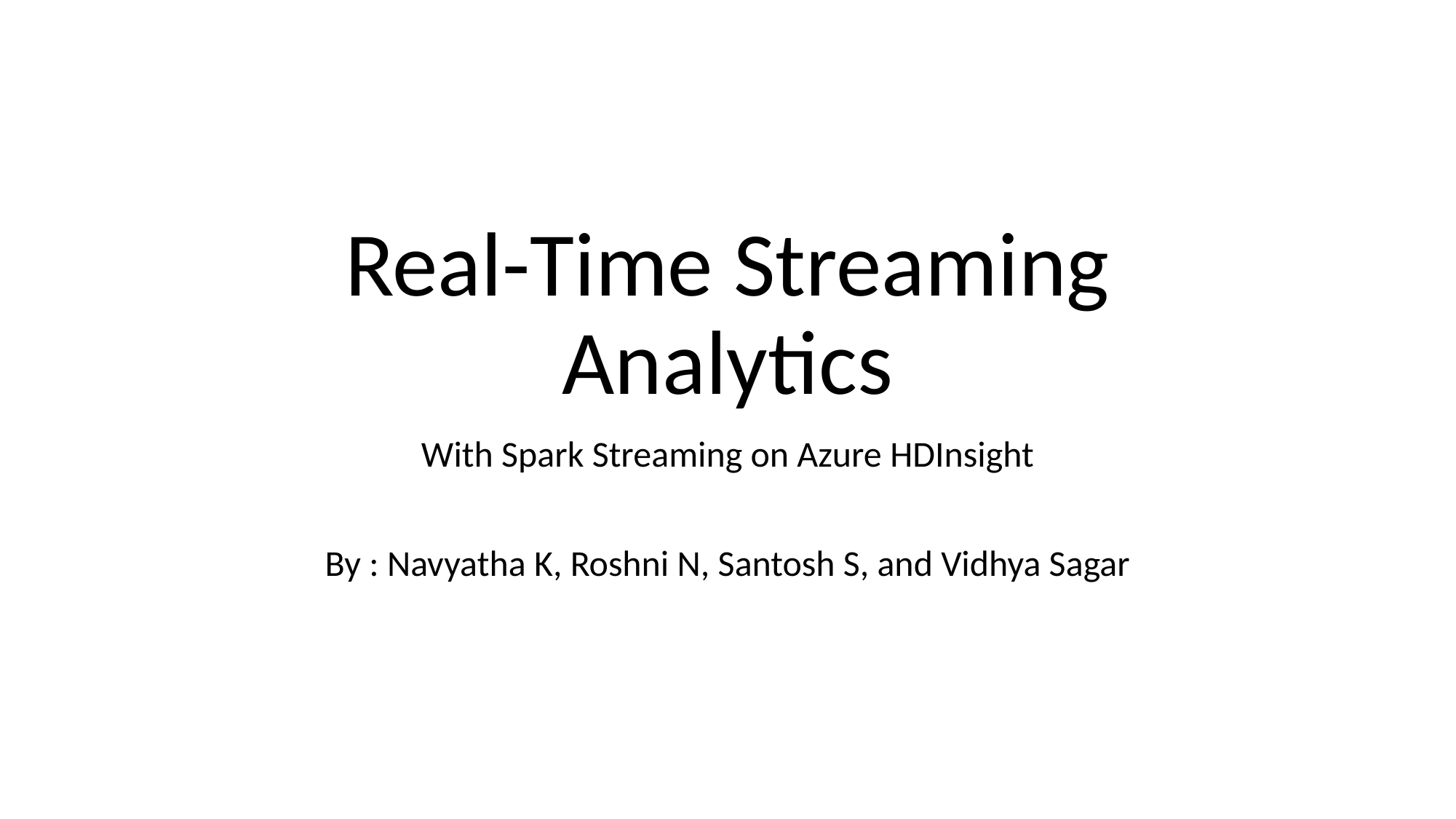

# Real-Time Streaming Analytics
With Spark Streaming on Azure HDInsight

By : Navyatha K, Roshni N, Santosh S, and Vidhya Sagar